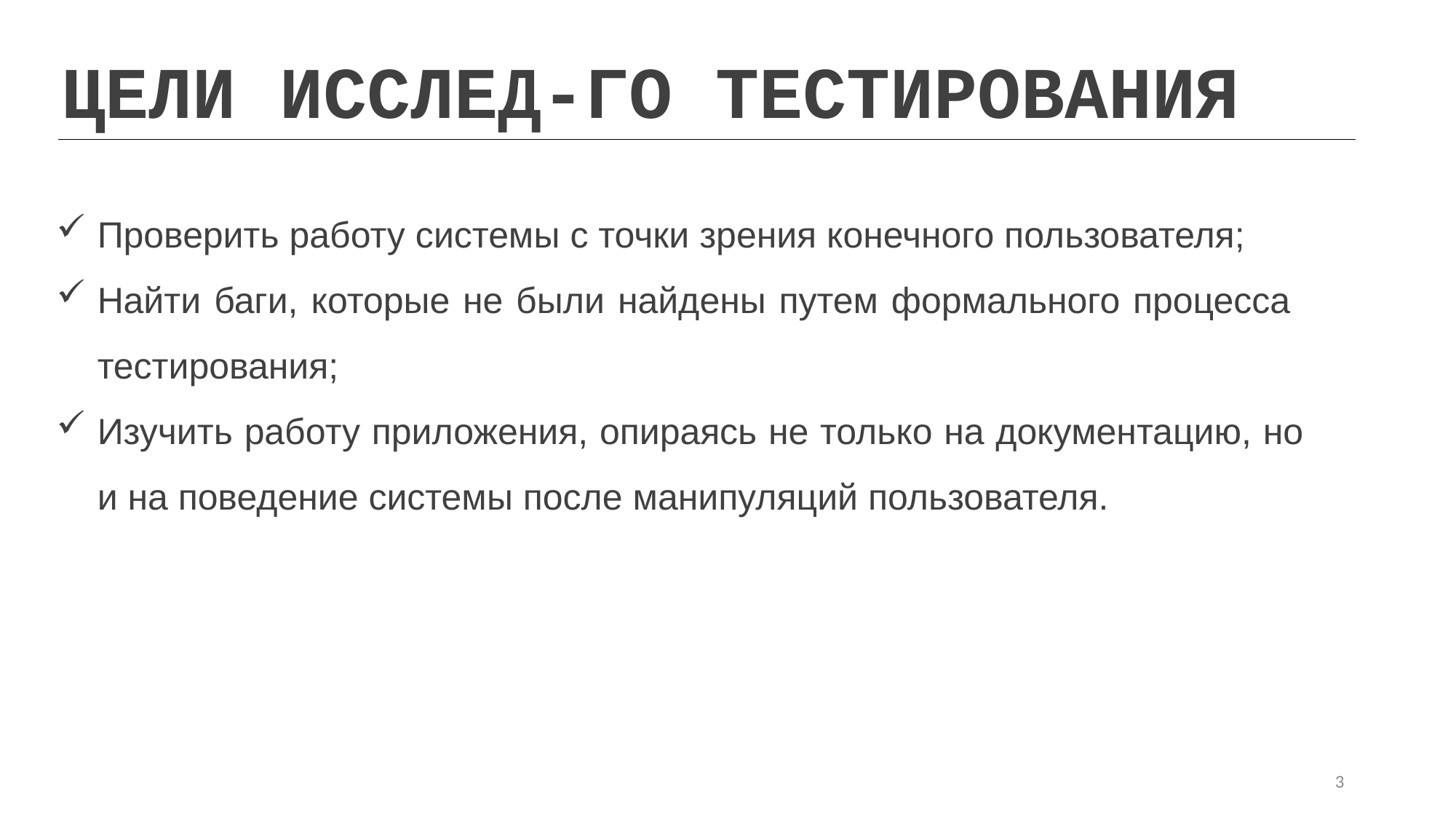

ЦЕЛИ ИССЛЕД-ГО ТЕСТИРОВАНИЯ
Проверить работу системы с точки зрения конечного пользователя;
Найти баги, которые не были найдены путем формального процесса  тестирования;
Изучить работу приложения, опираясь не только на документацию, но и на поведение системы после манипуляций пользователя.
3